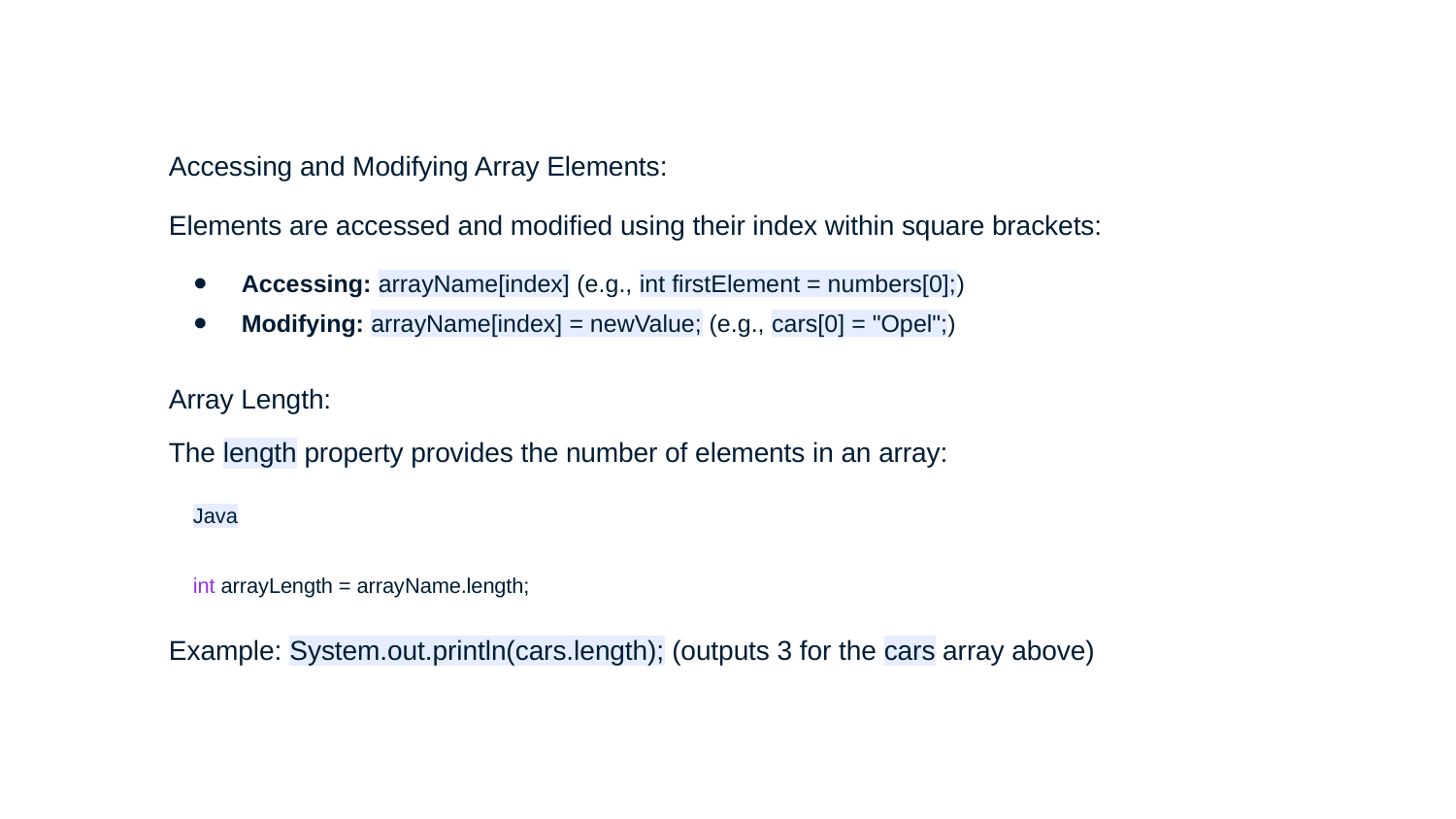

# Accessing and Modifying Array Elements:
Elements are accessed and modified using their index within square brackets:
Accessing: arrayName[index] (e.g., int firstElement = numbers[0];)
Modifying: arrayName[index] = newValue; (e.g., cars[0] = "Opel";)
Array Length:
The length property provides the number of elements in an array:
Java
int arrayLength = arrayName.length;
Example: System.out.println(cars.length); (outputs 3 for the cars array above)